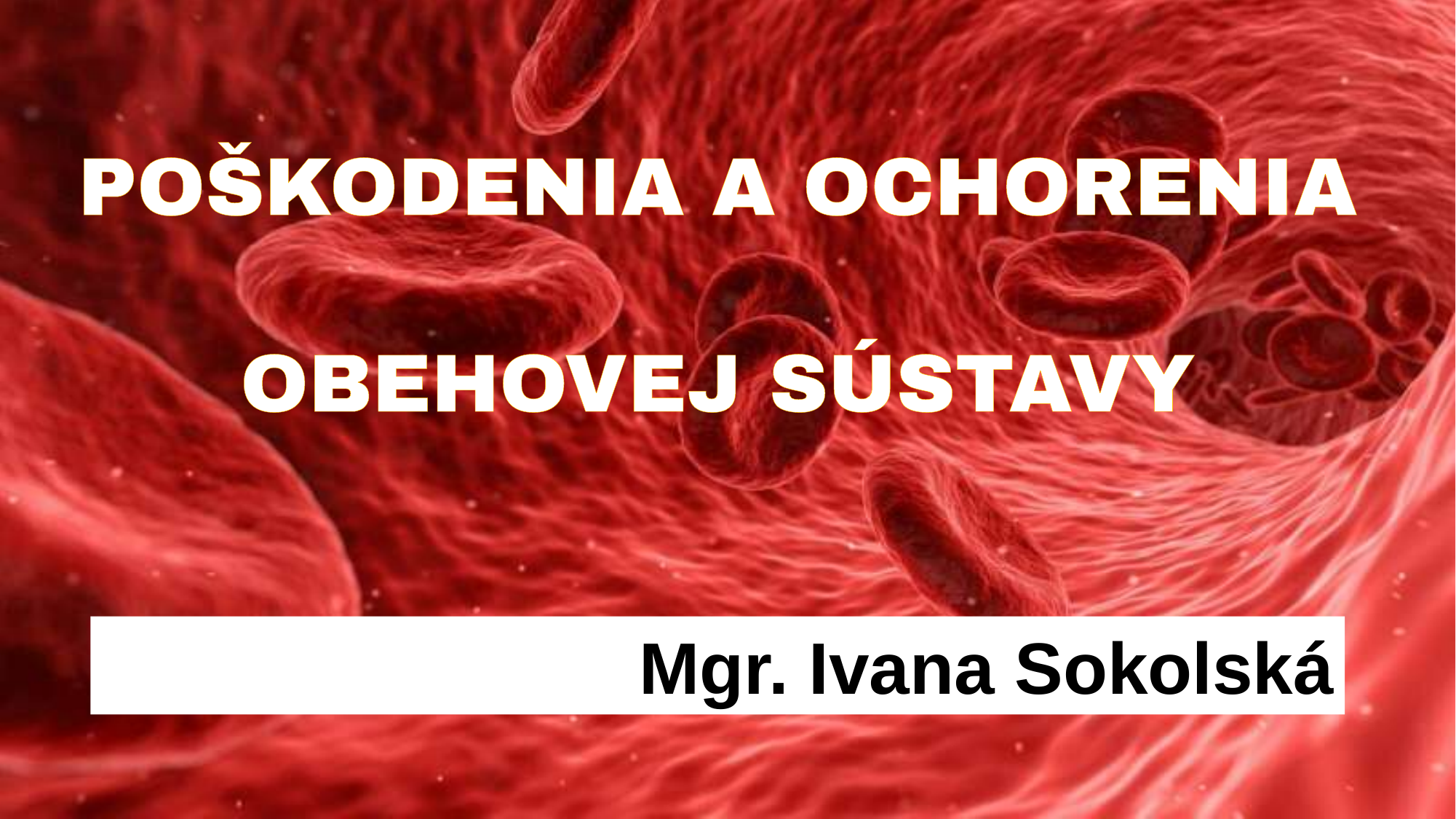

POŠKODENIA A OCHORENIA
OBEHOVEJ SÚSTAVY
Mgr. Ivana Sokolská